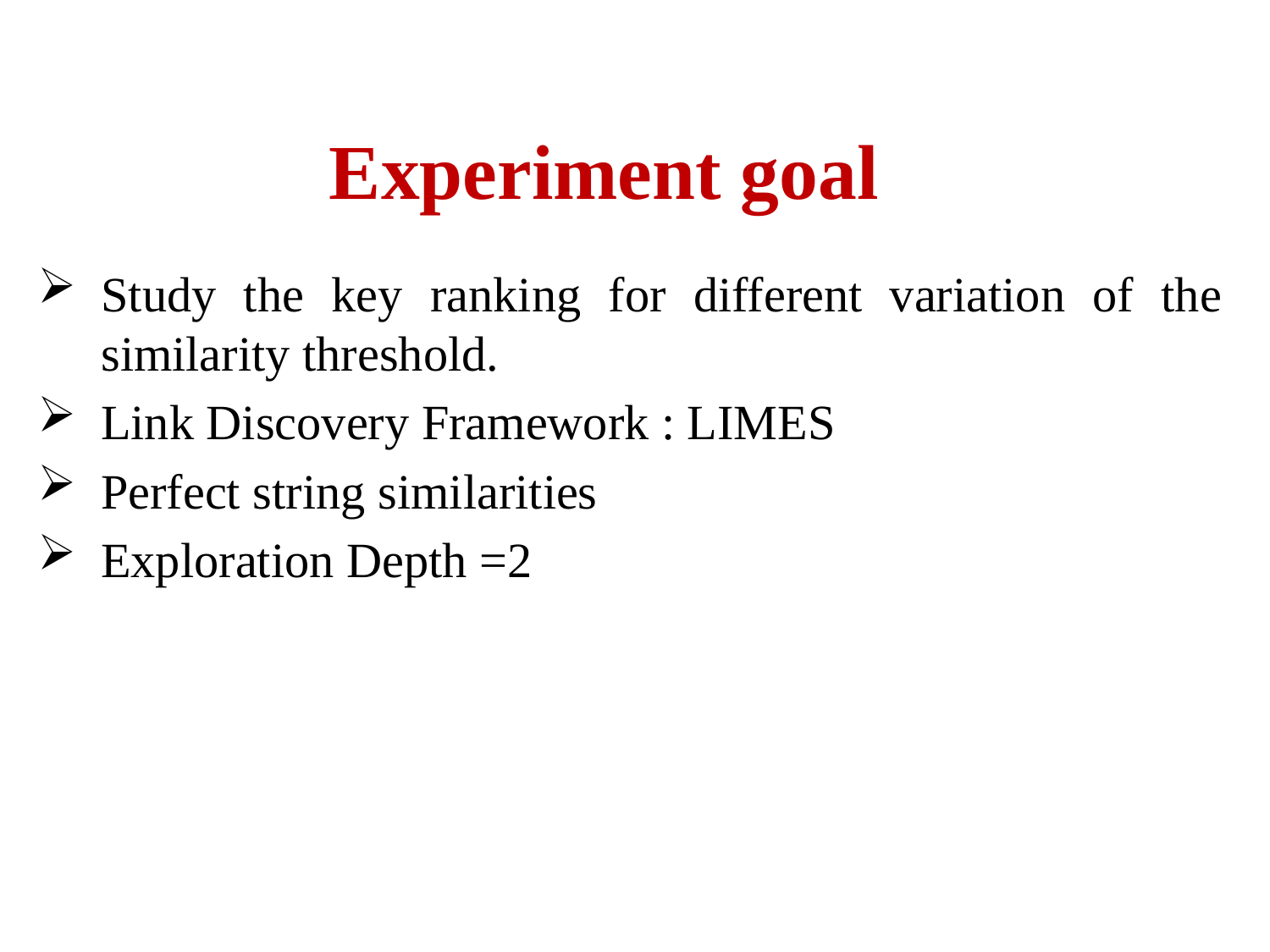

# Experiment goal
Study the key ranking for different variation of the similarity threshold.
Link Discovery Framework : LIMES
Perfect string similarities
Exploration Depth =2